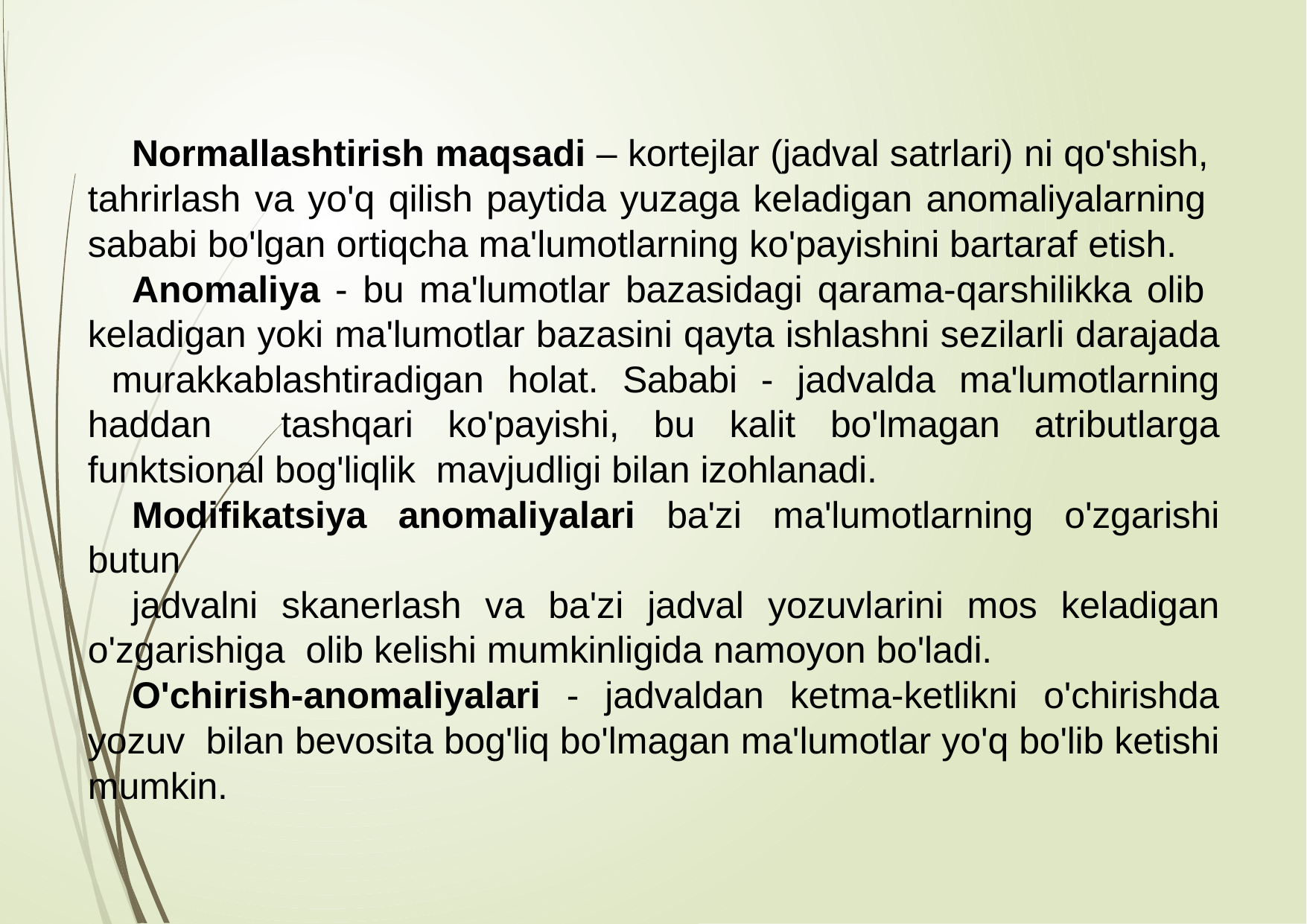

Normallashtirish maqsadi – kortejlar (jadval satrlari) ni qo'shish,  tahrirlash va yo'q qilish paytida yuzaga keladigan anomaliyalarning  sababi bo'lgan ortiqcha ma'lumotlarning ko'payishini bartaraf etish.
Anomaliya - bu ma'lumotlar bazasidagi qarama-qarshilikka olib  keladigan yoki ma'lumotlar bazasini qayta ishlashni sezilarli darajada  murakkablashtiradigan holat. Sababi - jadvalda ma'lumotlarning haddan  tashqari ko'payishi, bu kalit bo'lmagan atributlarga funktsional bog'liqlik  mavjudligi bilan izohlanadi.
Modifikatsiya anomaliyalari ba'zi ma'lumotlarning o'zgarishi butun
jadvalni skanerlash va ba'zi jadval yozuvlarini mos keladigan o'zgarishiga  olib kelishi mumkinligida namoyon bo'ladi.
O'chirish-anomaliyalari - jadvaldan ketma-ketlikni o'chirishda yozuv  bilan bevosita bog'liq bo'lmagan ma'lumotlar yo'q bo'lib ketishi mumkin.